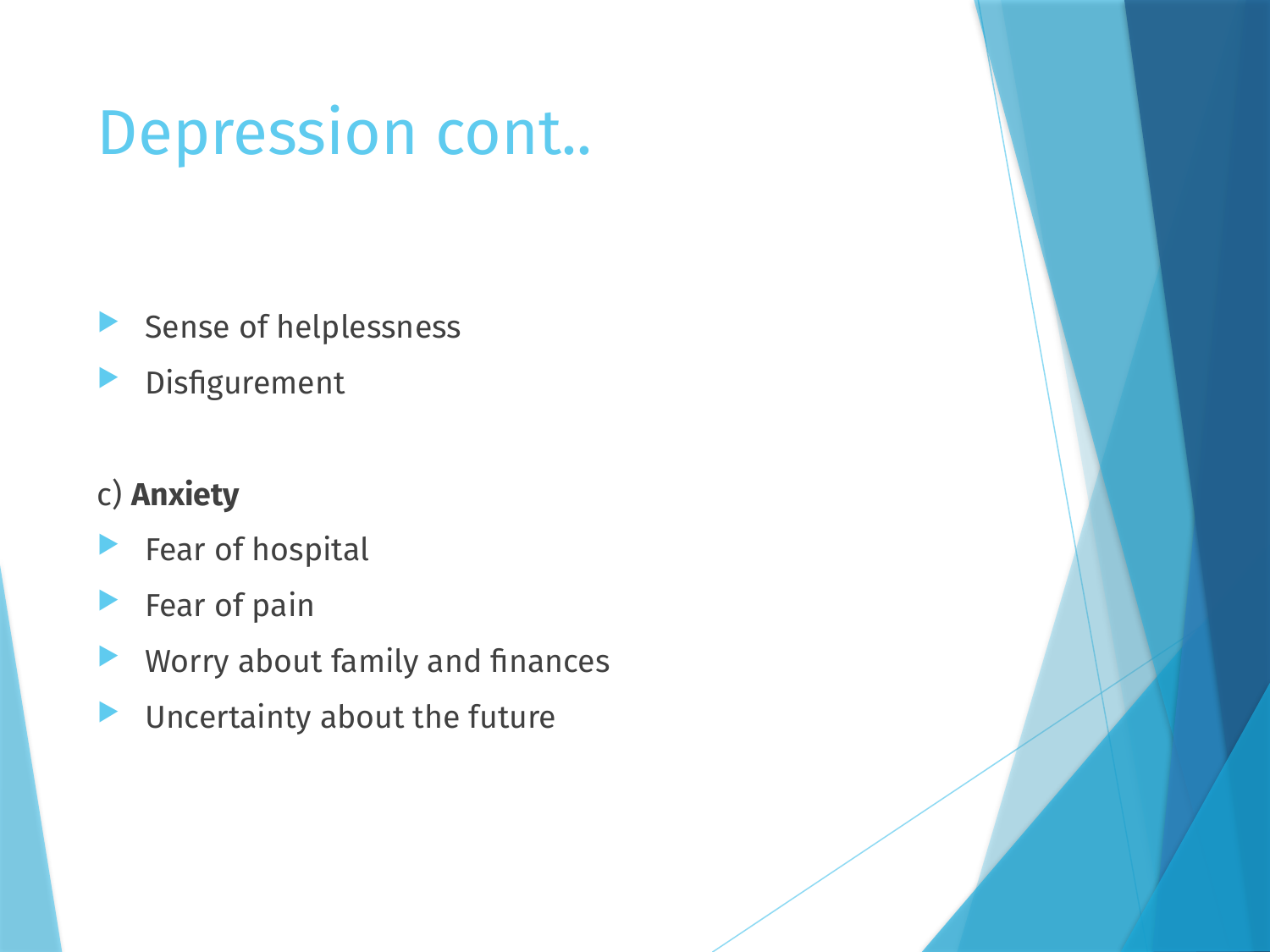

# Depression cont..
Sense of helplessness
Disfigurement

c) Anxiety
Fear of hospital
Fear of pain
Worry about family and finances
Uncertainty about the future